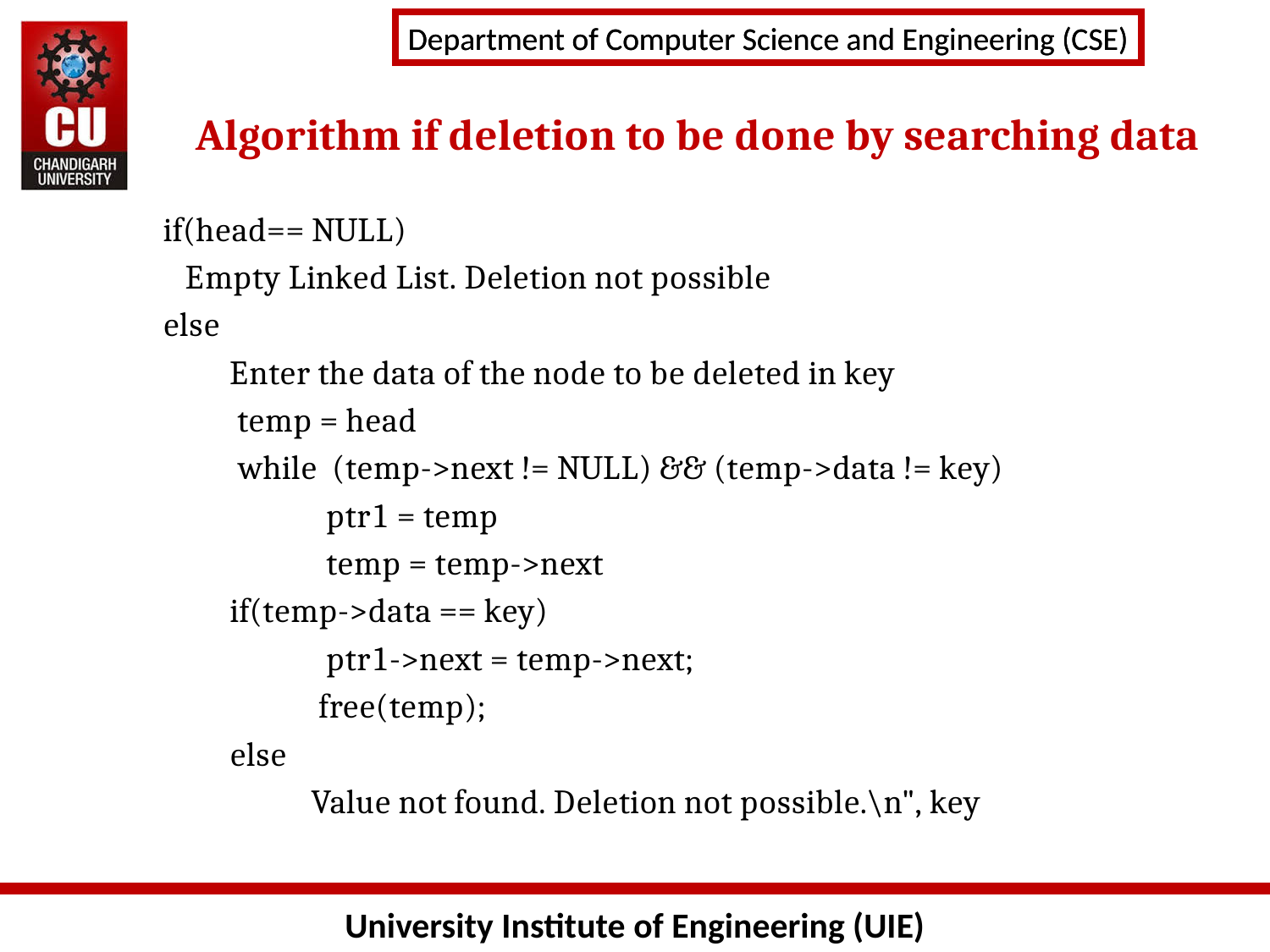

Algorithm if deletion to be done by searching data
      if(head== NULL)
         Empty Linked List. Deletion not possible
      else
               Enter the data of the node to be deleted in key
                temp = head
                while  (temp->next != NULL) && (temp->data != key)
                            ptr1 = temp
                            temp = temp->next
               if(temp->data == key)
                            ptr1->next = temp->next;
                           free(temp);
               else
                          Value not found. Deletion not possible.\n", key